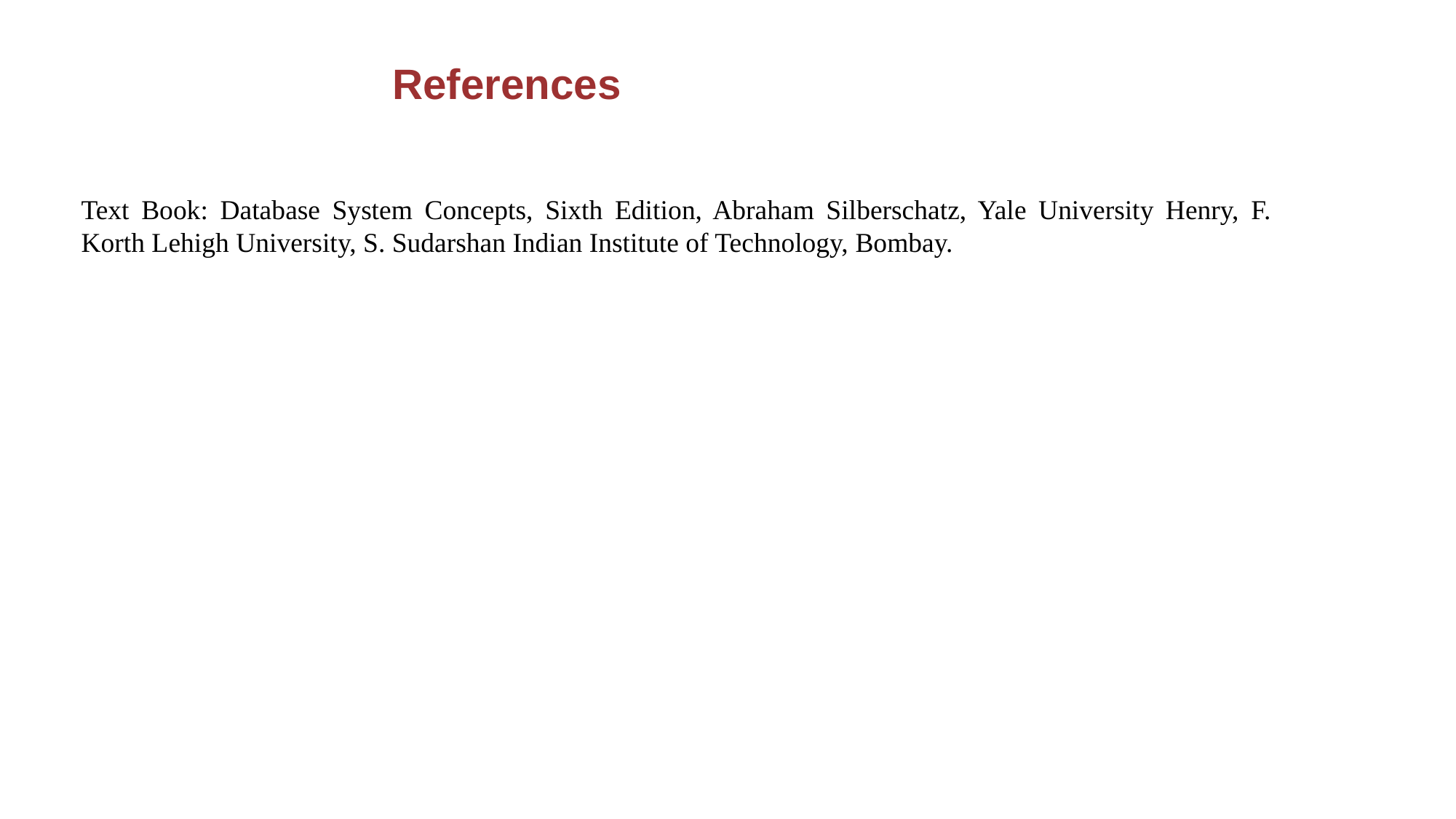

# References
Text Book: Database System Concepts, Sixth Edition, Abraham Silberschatz, Yale University Henry, F. Korth Lehigh University, S. Sudarshan Indian Institute of Technology, Bombay.